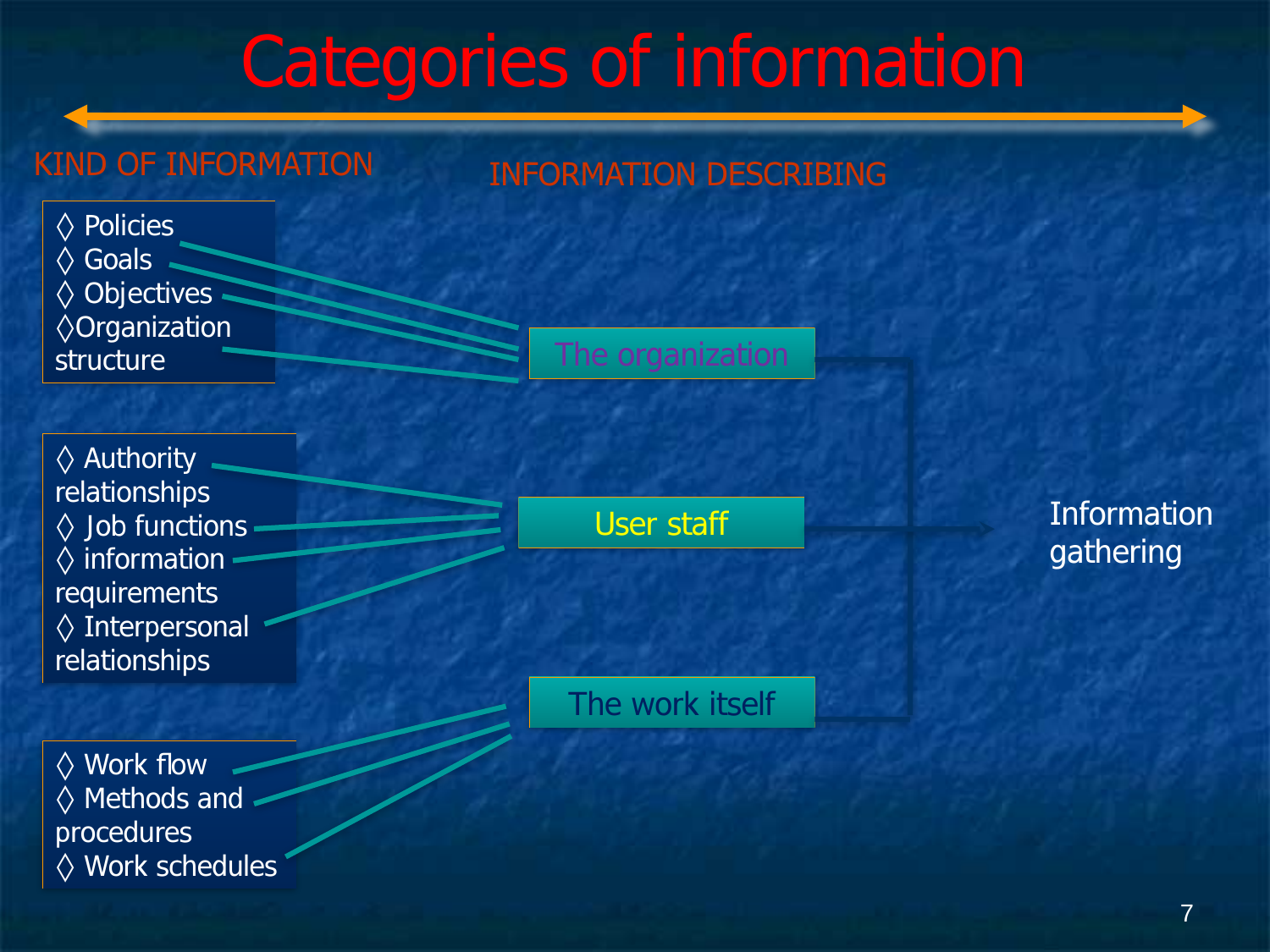

# Categories of information
KIND OF INFORMATION
INFORMATION DESCRIBING
◊ Policies
◊ Goals
◊ Objectives
◊Organization structure
The organization
◊ Authority relationships
◊ Job functions
◊ information requirements
◊ Interpersonal relationships
Information gathering
User staff
The work itself
◊ Work flow
◊ Methods and   procedures
◊ Work schedules
7